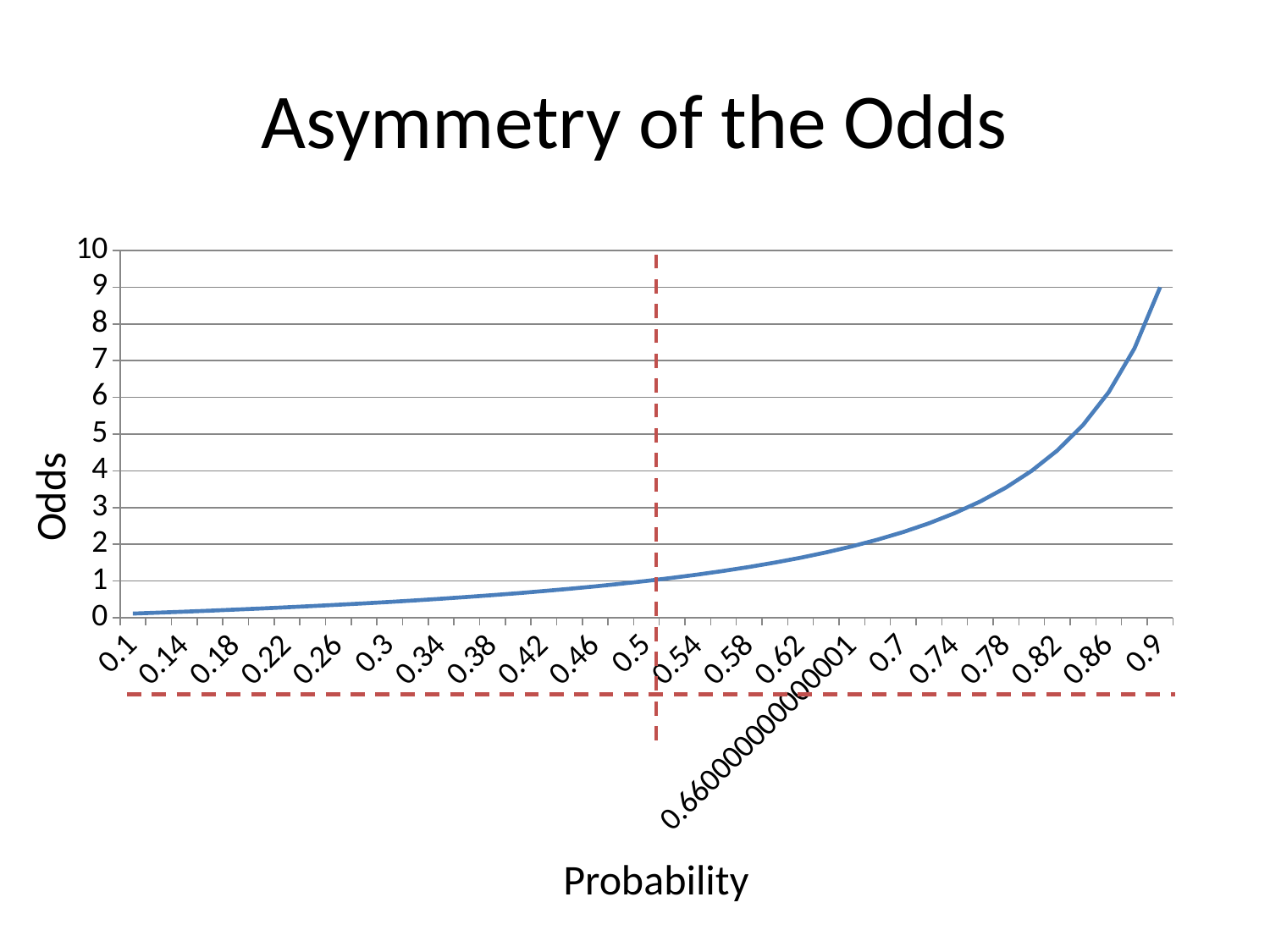

# Asymmetry of the Odds

### Chart

| Category | Odds |
|---|---|
| 0.1 | 0.11111111111111113 |
| 0.12000000000000002 | 0.13636363636363635 |
| 0.14000000000000001 | 0.16279069767441867 |
| 0.16000000000000003 | 0.19047619047619072 |
| 0.1800000000000001 | 0.21951219512195141 |
| 0.2 | 0.25 |
| 0.22000000000000003 | 0.28205128205128205 |
| 0.2400000000000001 | 0.315789473684211 |
| 0.26 | 0.35135135135135137 |
| 0.28000000000000008 | 0.3888888888888896 |
| 0.30000000000000021 | 0.4285714285714286 |
| 0.32000000000000023 | 0.470588235294118 |
| 0.34000000000000008 | 0.5151515151515152 |
| 0.36000000000000021 | 0.5625 |
| 0.38000000000000023 | 0.6129032258064515 |
| 0.4 | 0.6666666666666667 |
| 0.42000000000000021 | 0.7241379310344827 |
| 0.44000000000000006 | 0.7857142857142856 |
| 0.46 | 0.8518518518518523 |
| 0.4800000000000002 | 0.9230769230769226 |
| 0.5 | 1.0 |
| 0.52 | 1.0833333333333335 |
| 0.54 | 1.1739130434782619 |
| 0.56000000000000005 | 1.272727272727272 |
| 0.58000000000000018 | 1.3809523809523807 |
| 0.60000000000000042 | 1.4999999999999984 |
| 0.62000000000000044 | 1.631578947368421 |
| 0.64000000000000046 | 1.7777777777777781 |
| 0.66000000000000059 | 1.9411764705882362 |
| 0.68000000000000016 | 2.1250000000000004 |
| 0.7000000000000004 | 2.333333333333333 |
| 0.72000000000000042 | 2.5714285714285707 |
| 0.74000000000000044 | 2.846153846153844 |
| 0.76000000000000045 | 3.166666666666667 |
| 0.78 | 3.545454545454546 |
| 0.8 | 4.000000000000001 |
| 0.8200000000000004 | 4.555555555555548 |
| 0.84000000000000041 | 5.249999999999999 |
| 0.86000000000000043 | 6.1428571428571415 |
| 0.88000000000000012 | 7.333333333333339 |
| 0.9 | 9.000000000000002 |
Odds
Probability